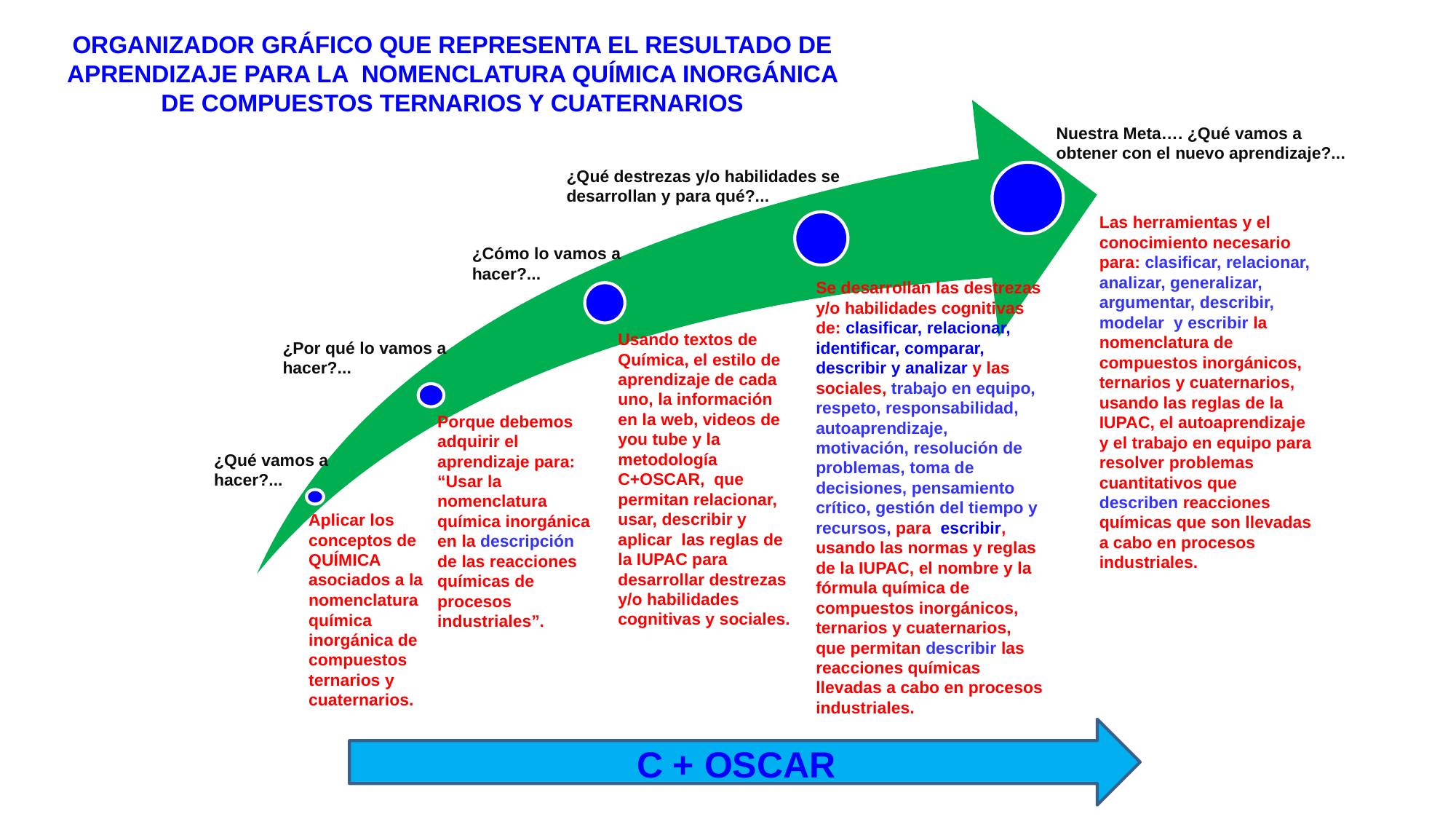

ORGANIZADOR GRÁFICO QUE REPRESENTA EL RESULTADO DE APRENDIZAJE PARA LA  NOMENCLATURA QUÍMICA INORGÁNICA DE COMPUESTOS TERNARIOS Y CUATERNARIOS

Nuestra Meta…. ¿Qué vamos a obtener con el nuevo aprendizaje?...
¿Qué destrezas y/o habilidades se desarrollan y para qué?...

Las herramientas y el conocimiento necesario para: clasificar, relacionar, analizar, generalizar,  argumentar, describir,  modelar  y escribir la nomenclatura de compuestos inorgánicos, ternarios y cuaternarios, usando las reglas de la IUPAC, el autoaprendizaje y el trabajo en equipo para resolver problemas cuantitativos que describen reacciones químicas que son llevadas a cabo en procesos industriales.

¿Cómo lo vamos a hacer?...
Se desarrollan las destrezas y/o habilidades cognitivas de: clasificar, relacionar, identificar, comparar, describir y analizar y las sociales, trabajo en equipo, respeto, responsabilidad, autoaprendizaje, motivación, resolución de problemas, toma de decisiones, pensamiento crítico, gestión del tiempo y recursos, para  escribir, usando las normas y reglas de la IUPAC, el nombre y la fórmula química de compuestos inorgánicos, ternarios y cuaternarios, que permitan describir las reacciones químicas llevadas a cabo en procesos industriales.

Usando textos de Química, el estilo de aprendizaje de cada uno, la información en la web, videos de you tube y la metodología C+OSCAR,  que permitan relacionar, usar, describir y aplicar  las reglas de la IUPAC para desarrollar destrezas y/o habilidades cognitivas y sociales.
¿Por qué lo vamos a hacer?...

Porque debemos adquirir el aprendizaje para: “Usar la nomenclatura química inorgánica en la descripción de las reacciones químicas de procesos industriales”.
¿Qué vamos a hacer?...

Aplicar los conceptos de QUÍMICA asociados a la nomenclatura química inorgánica de compuestos ternarios y cuaternarios.

C + OSCAR